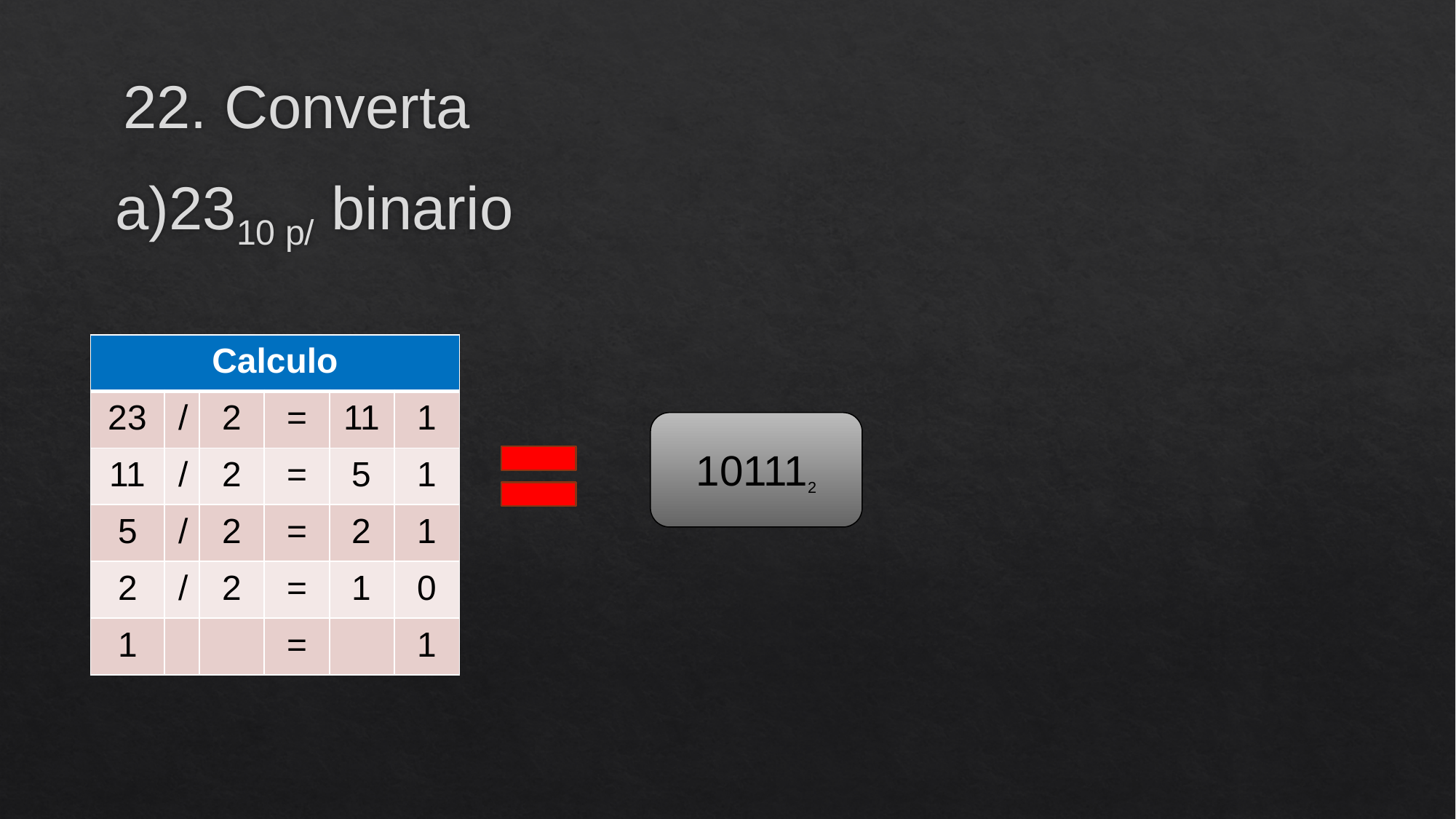

# 22. Converta
a)2310 p/ binario
| Calculo |  |  |  |  |  |
| --- | --- | --- | --- | --- | --- |
| 23 | / | 2 | = | 11 | 1 |
| 11 | / | 2 | = | 5 | 1 |
| 5 | / | 2 | = | 2 | 1 |
| 2 | / | 2 | = | 1 | 0 |
| 1 |  |  | = |  | 1 |
101112